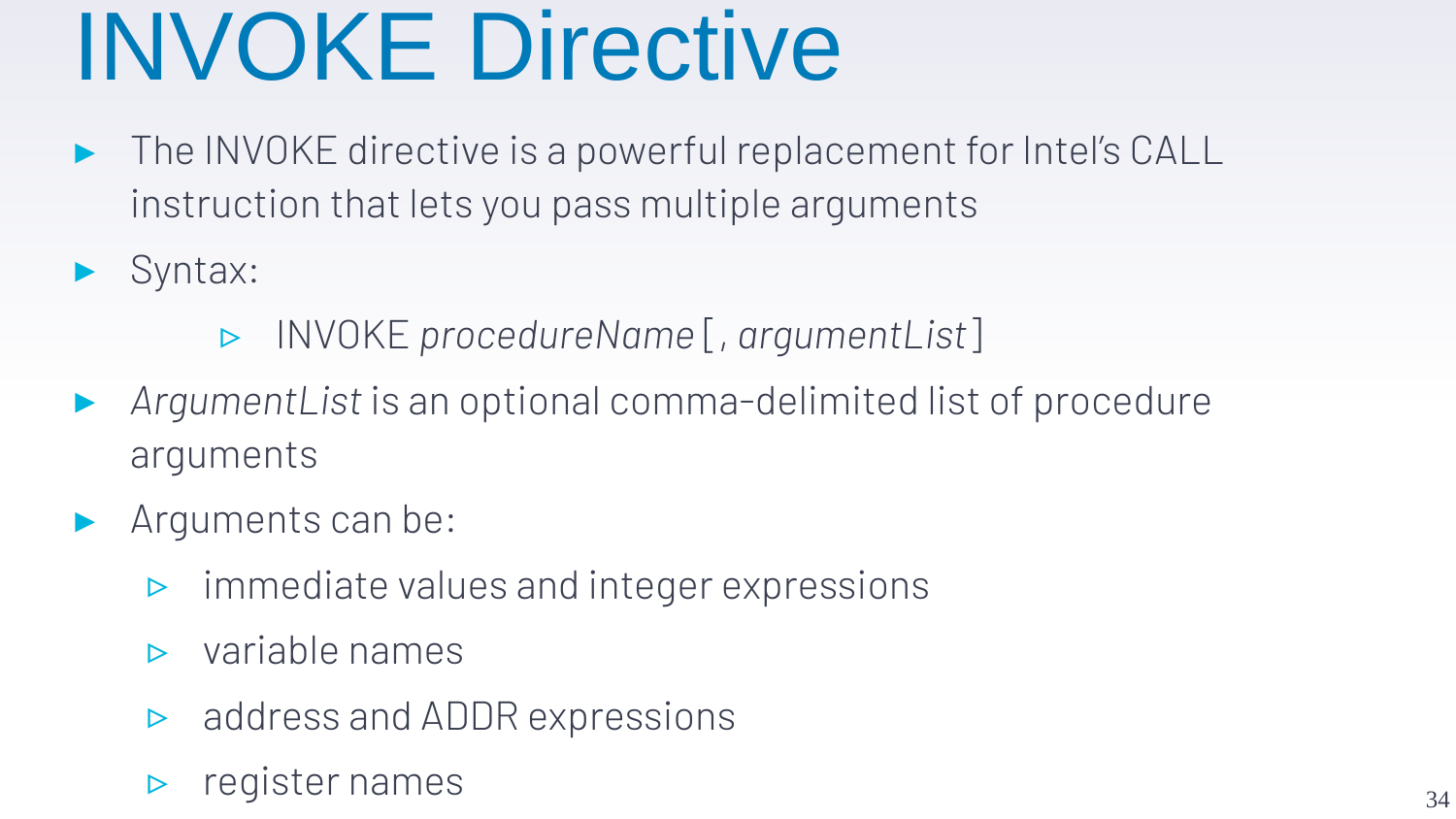

# INVOKE Directive
The INVOKE directive is a powerful replacement for Intel’s CALL instruction that lets you pass multiple arguments
Syntax:
INVOKE procedureName [, argumentList]
ArgumentList is an optional comma-delimited list of procedure arguments
Arguments can be:
immediate values and integer expressions
variable names
address and ADDR expressions
register names
34